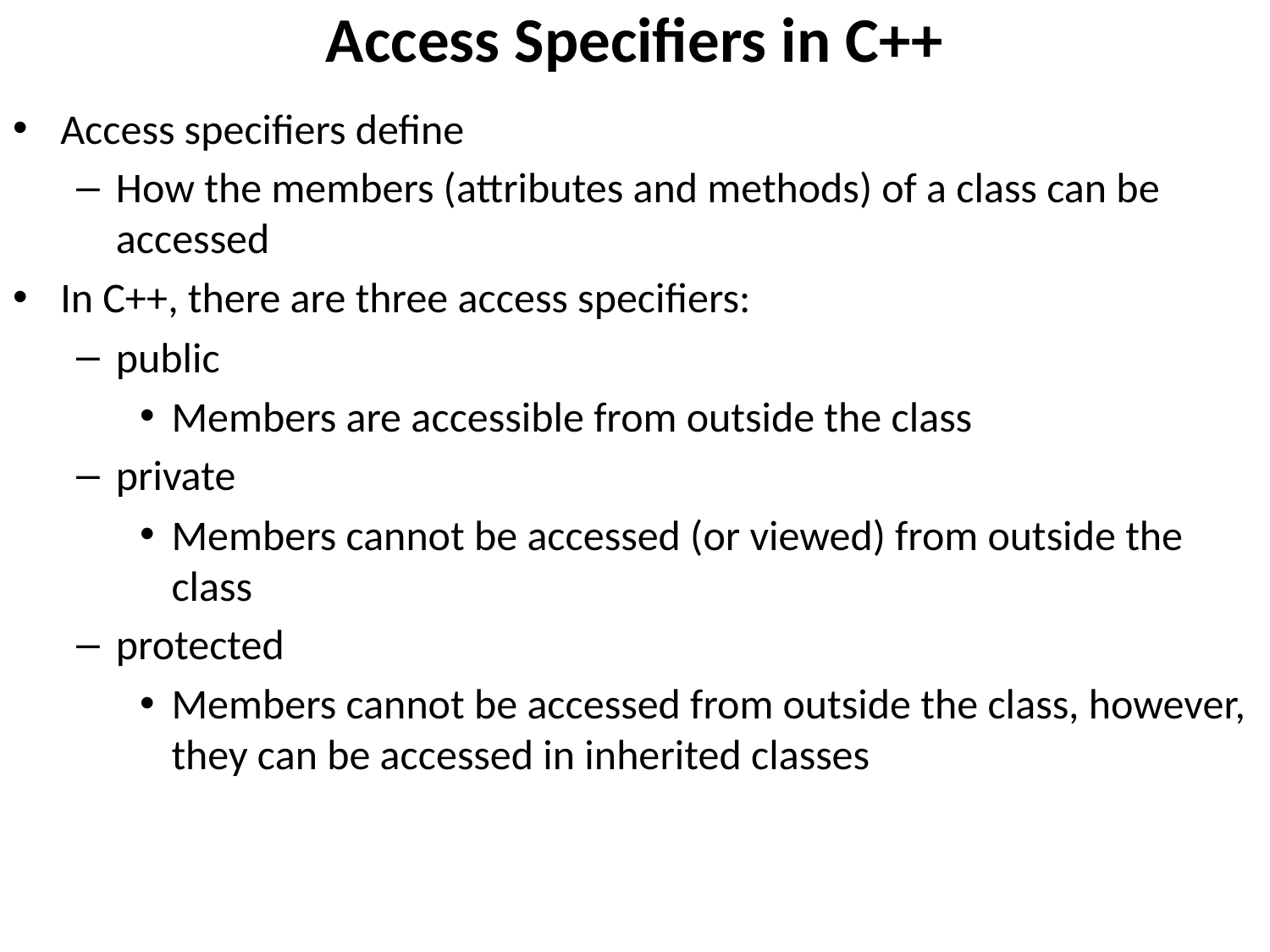

# Access Specifiers in C++
Access specifiers define
How the members (attributes and methods) of a class can be accessed
In C++, there are three access specifiers:
public
Members are accessible from outside the class
private
Members cannot be accessed (or viewed) from outside the class
protected
Members cannot be accessed from outside the class, however, they can be accessed in inherited classes